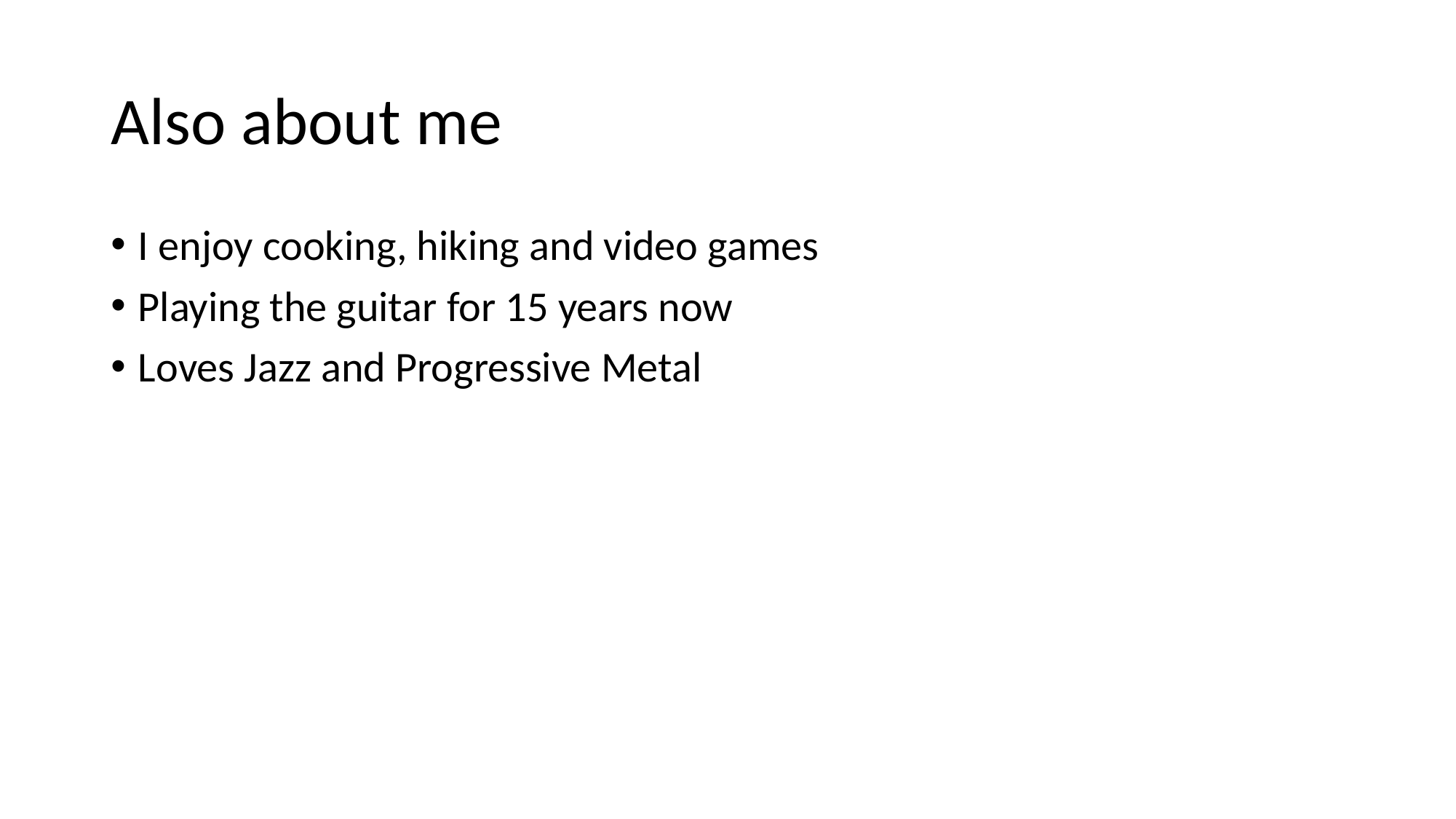

# Also about me
I enjoy cooking, hiking and video games
Playing the guitar for 15 years now
Loves Jazz and Progressive Metal